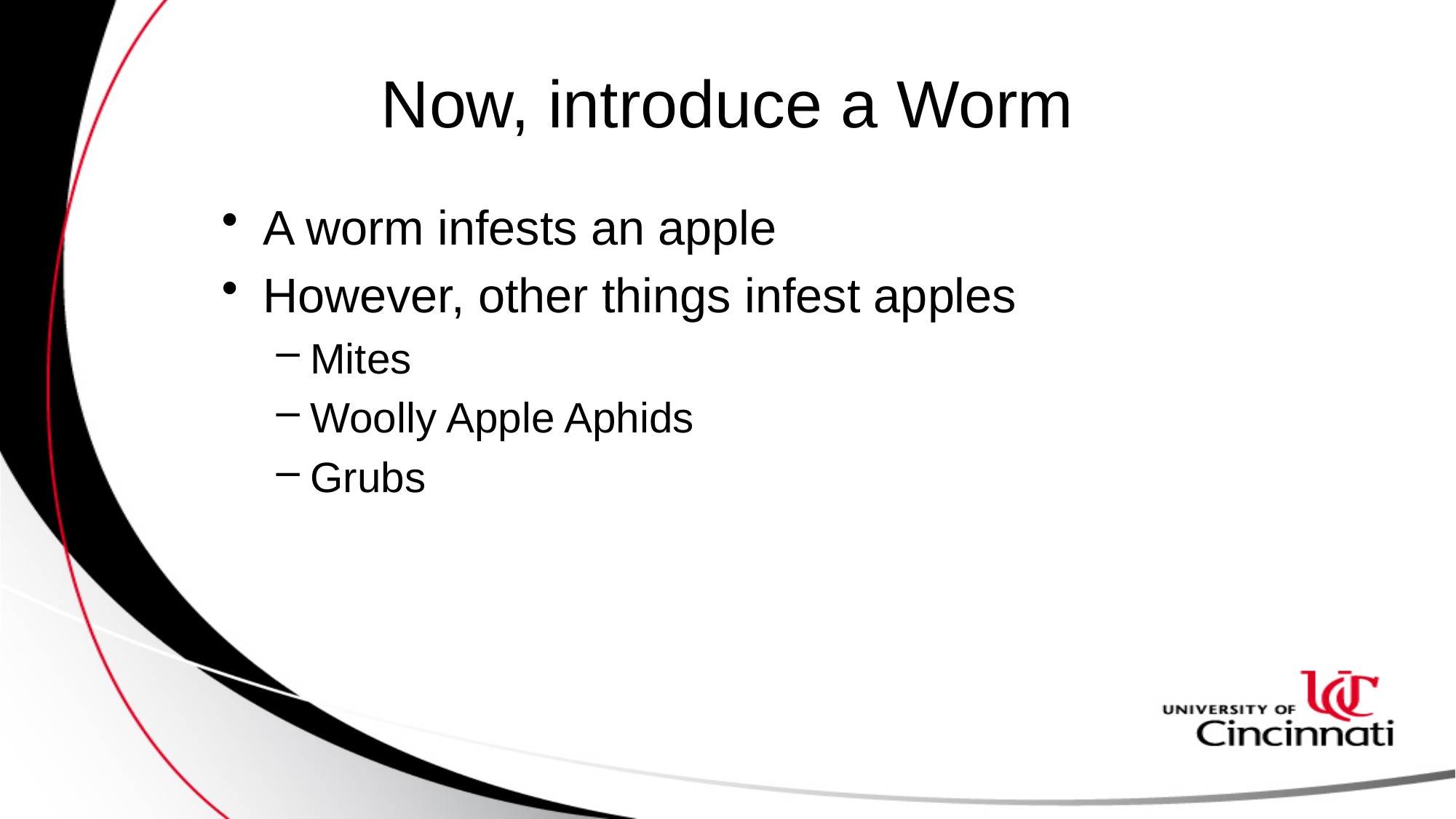

# Now, introduce a Worm
A worm infests an apple
However, other things infest apples
Mites
Woolly Apple Aphids
Grubs